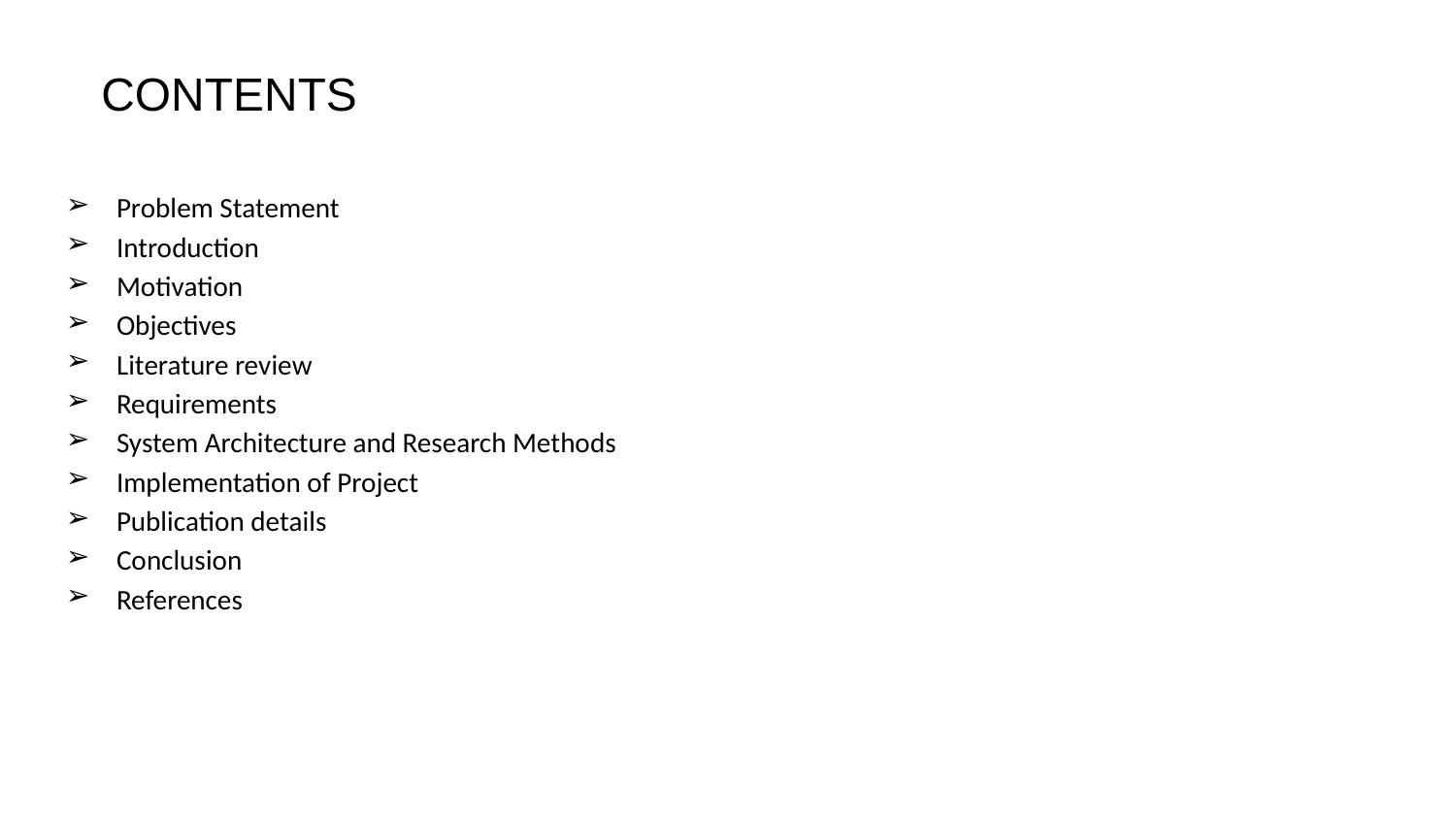

# CONTENTS
Problem Statement
Introduction
Motivation
Objectives
Literature review
Requirements
System Architecture and Research Methods
Implementation of Project
Publication details
Conclusion
References